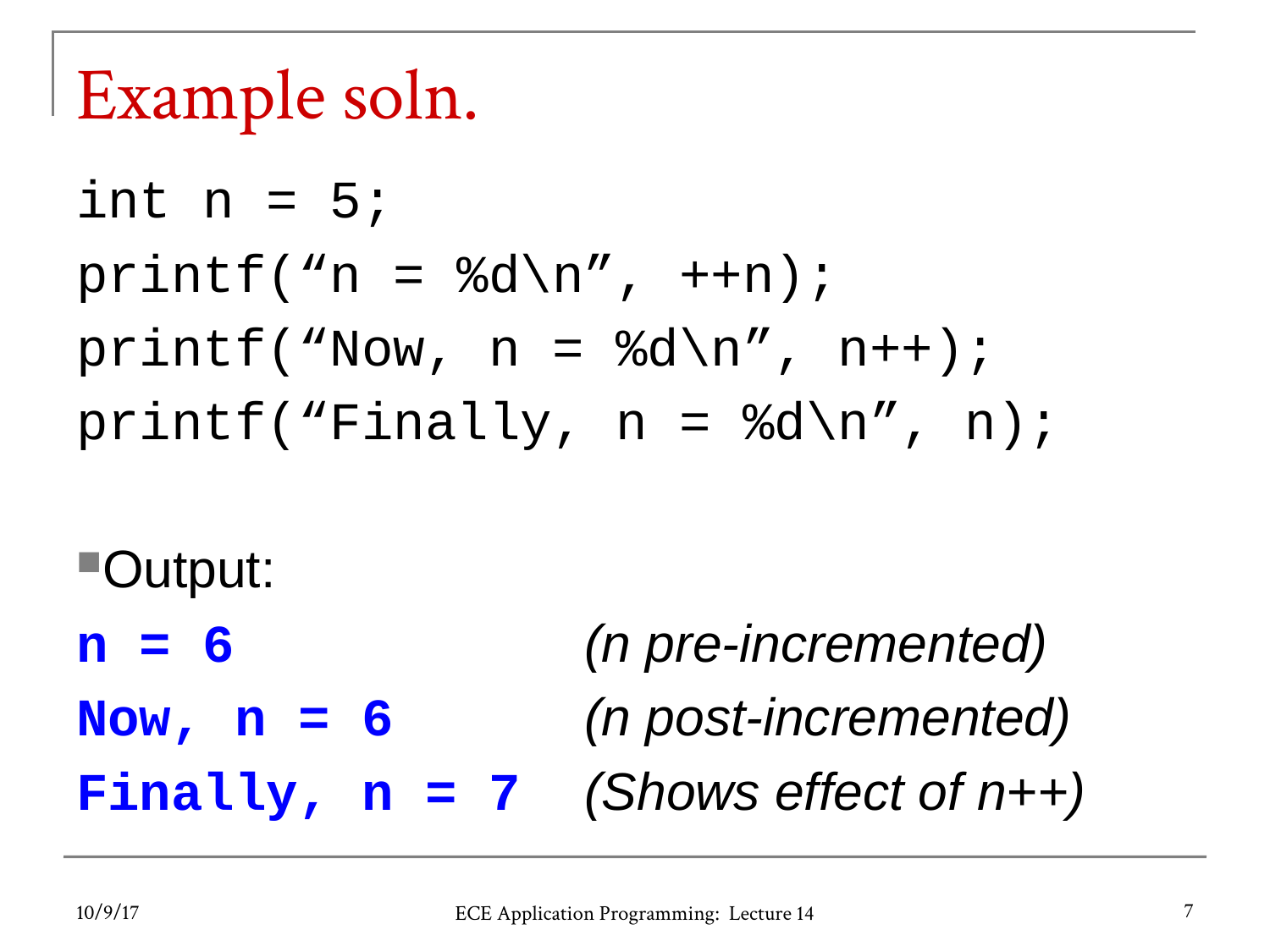

# Example soln.
int n = 5;
printf(“n = %d\n”, ++n);
printf(“Now, n = %d\n”, n++);
printf(“Finally, n = %d\n”, n);

Output:
n = 6			(n pre-incremented)
Now, n = 6		(n post-incremented)
Finally, n = 7	(Shows effect of n++)
10/9/17
7
ECE Application Programming:  Lecture 14